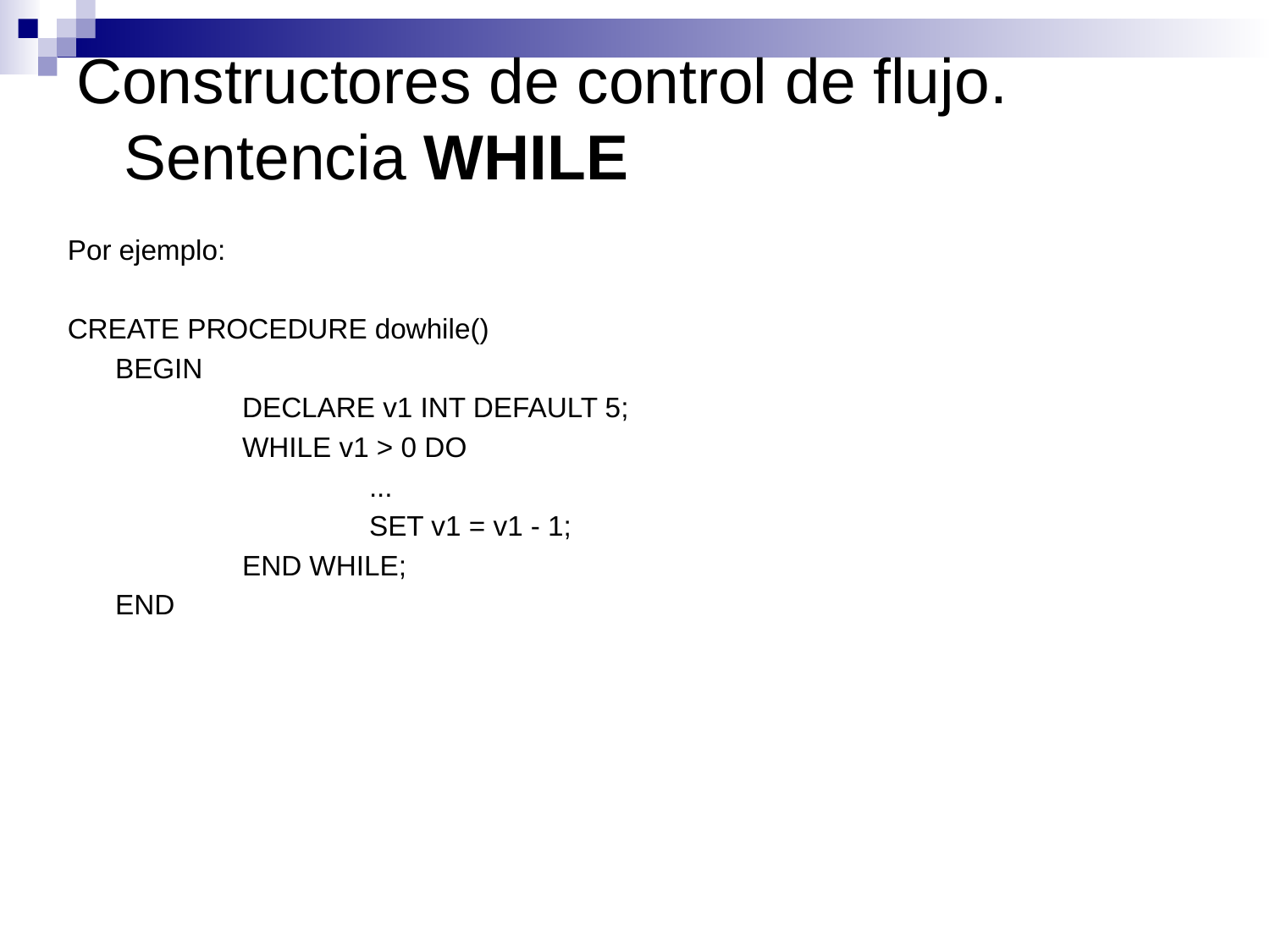

# Constructores de control de flujo. Sentencia WHILE

Por ejemplo:

CREATE PROCEDURE dowhile()
	BEGIN
		DECLARE v1 INT DEFAULT 5;
		WHILE v1 > 0 DO
			...
			SET v1 = v1 - 1;
		END WHILE;
	END